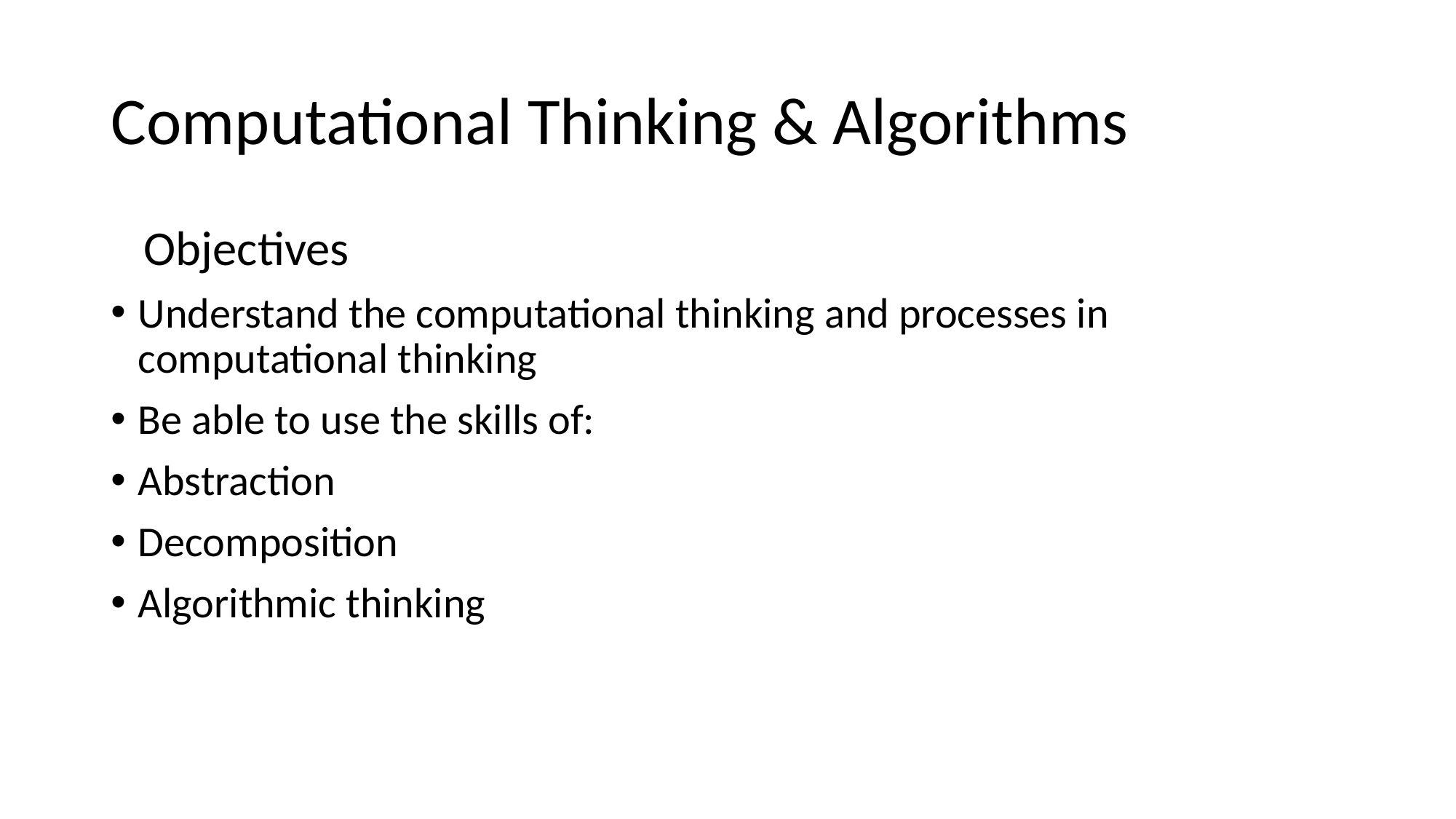

# Computational Thinking & Algorithms
   Objectives
Understand the computational thinking and processes in computational thinking
Be able to use the skills of:
Abstraction
Decomposition
Algorithmic thinking